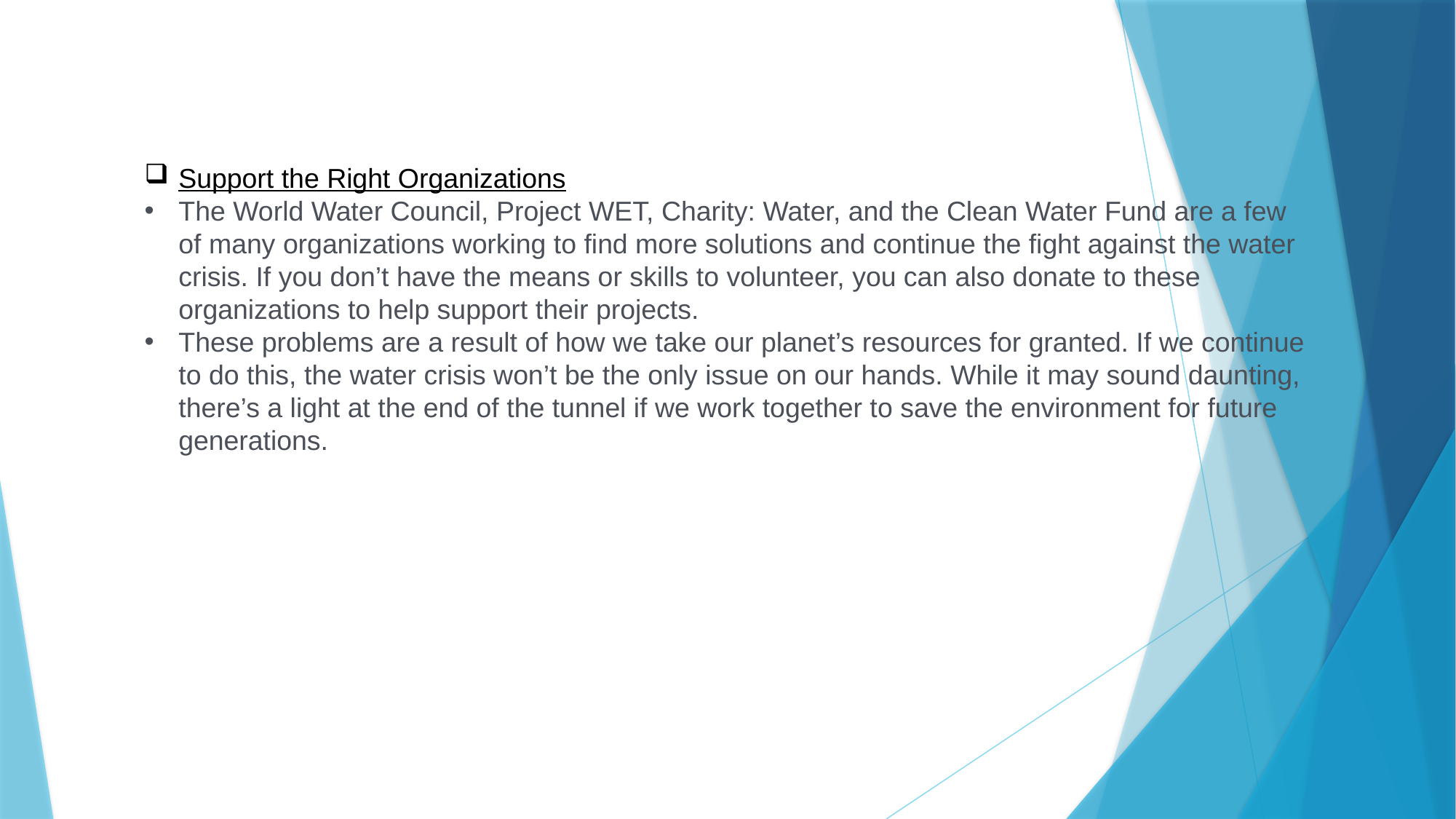

Support the Right Organizations
The World Water Council, Project WET, Charity: Water, and the Clean Water Fund are a few of many organizations working to find more solutions and continue the fight against the water crisis. If you don’t have the means or skills to volunteer, you can also donate to these organizations to help support their projects.
These problems are a result of how we take our planet’s resources for granted. If we continue to do this, the water crisis won’t be the only issue on our hands. While it may sound daunting, there’s a light at the end of the tunnel if we work together to save the environment for future generations.